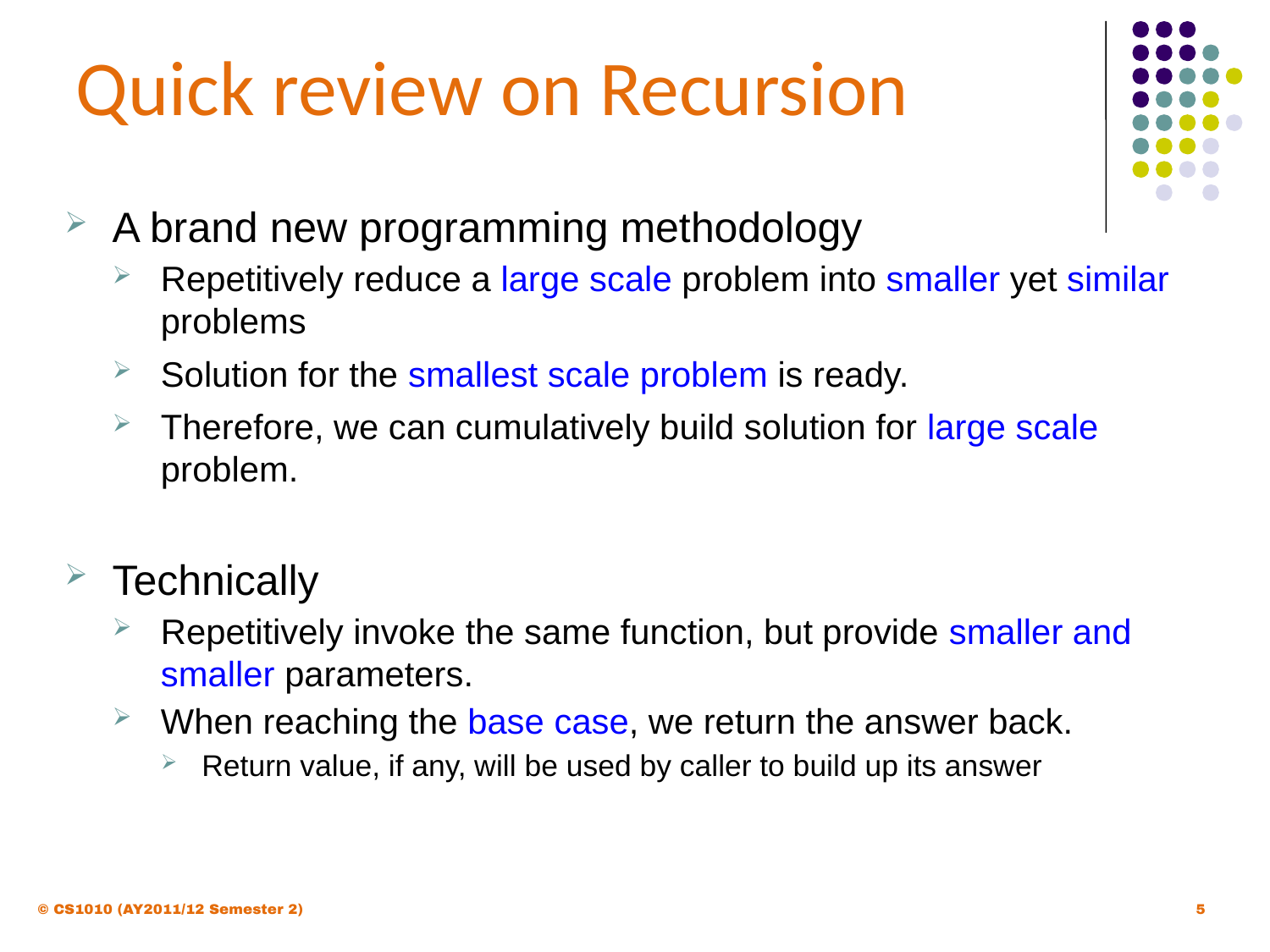

Quick review on Recursion
A brand new programming methodology
Repetitively reduce a large scale problem into smaller yet similar problems
Solution for the smallest scale problem is ready.
Therefore, we can cumulatively build solution for large scale problem.

Technically
Repetitively invoke the same function, but provide smaller and smaller parameters.
When reaching the base case, we return the answer back.
Return value, if any, will be used by caller to build up its answer
5
© CS1010 (AY2011/12 Semester 2)